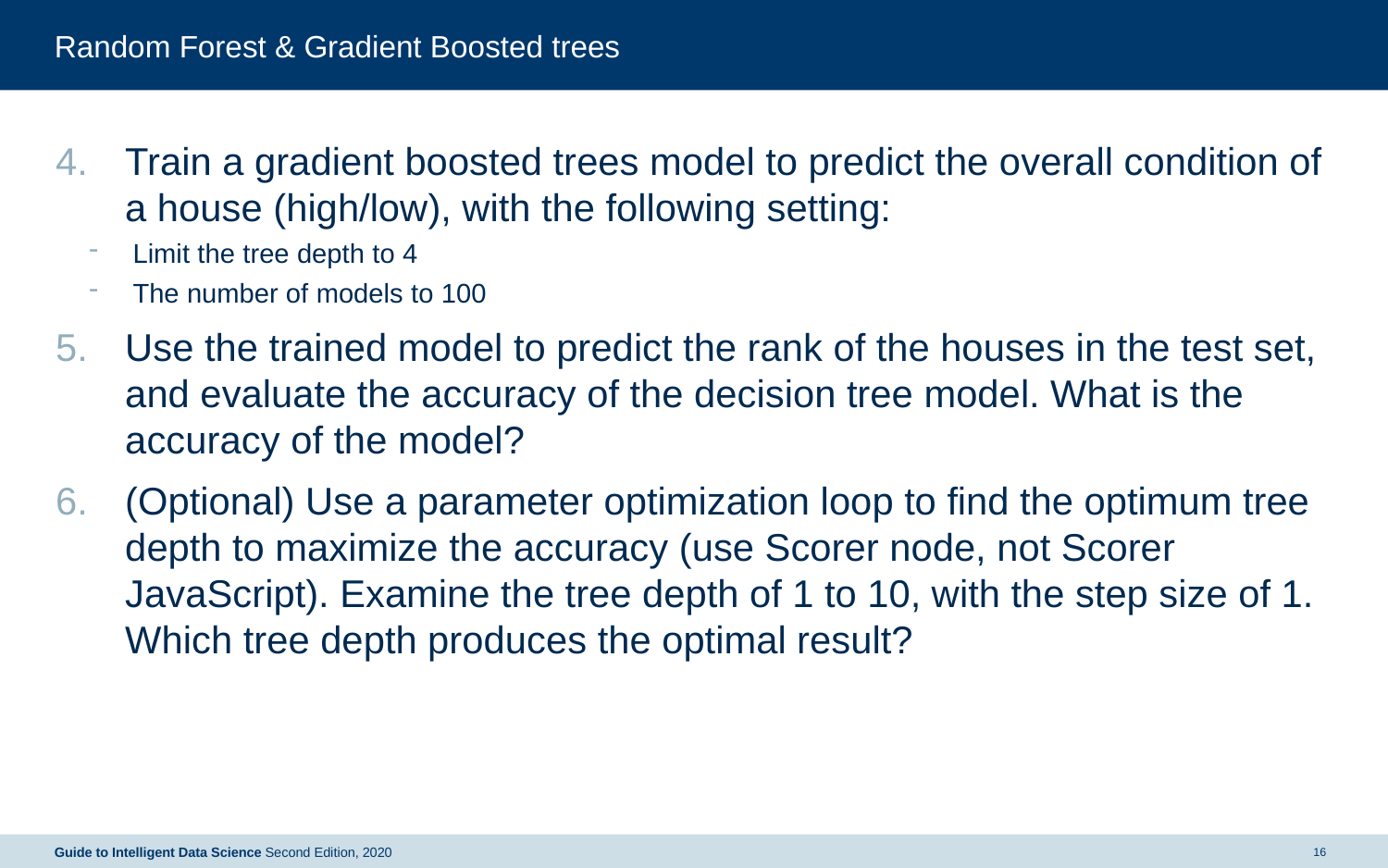

# Random Forest & Gradient Boosted trees
Train a gradient boosted trees model to predict the overall condition of a house (high/low), with the following setting:
Limit the tree depth to 4
The number of models to 100
Use the trained model to predict the rank of the houses in the test set, and evaluate the accuracy of the decision tree model. What is the accuracy of the model?
(Optional) Use a parameter optimization loop to find the optimum tree depth to maximize the accuracy (use Scorer node, not Scorer JavaScript). Examine the tree depth of 1 to 10, with the step size of 1. Which tree depth produces the optimal result?

Guide to Intelligent Data Science Second Edition, 2020
16